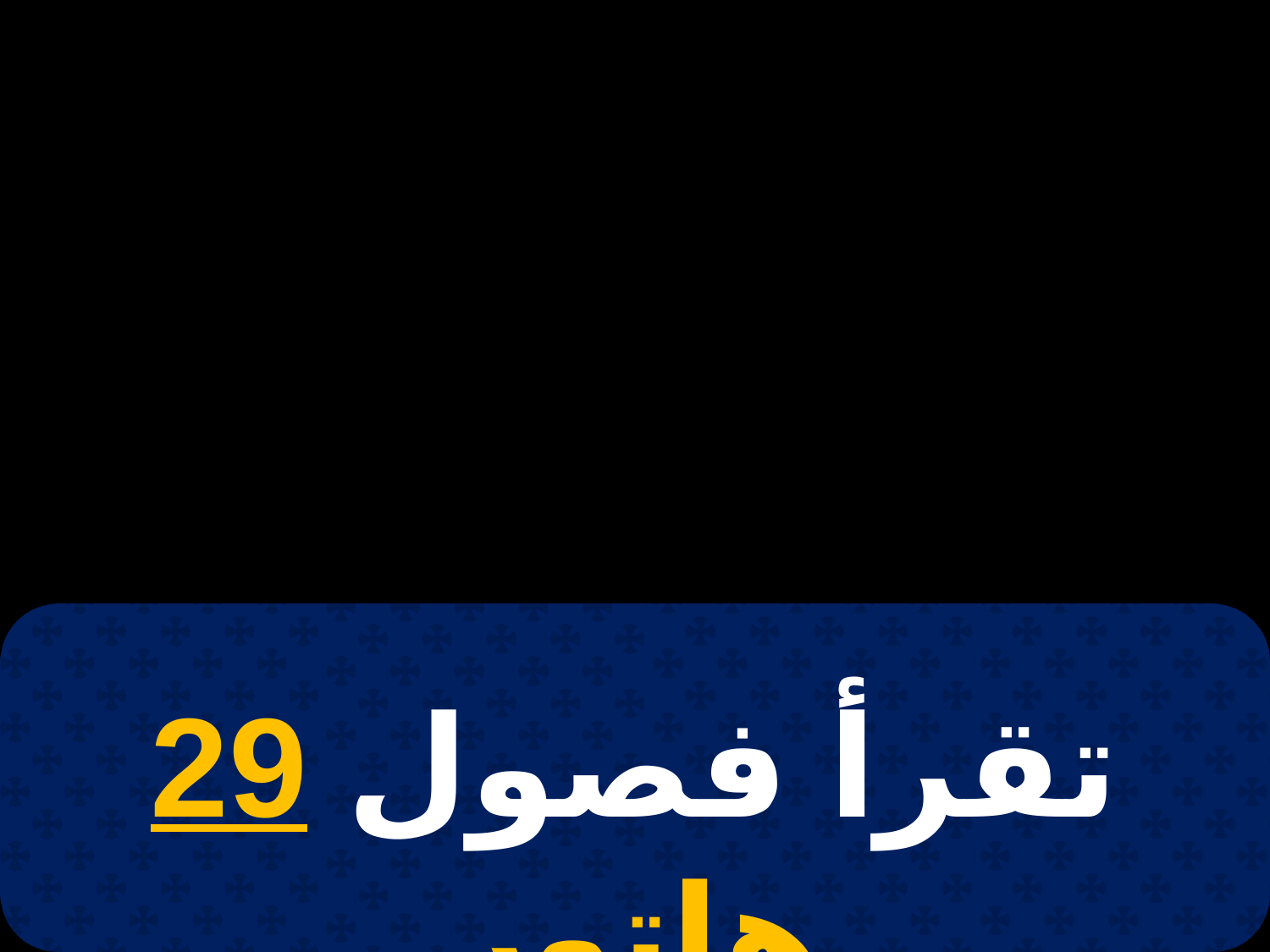

# 22 برمودة
تقرأ فصول 29 هاتور